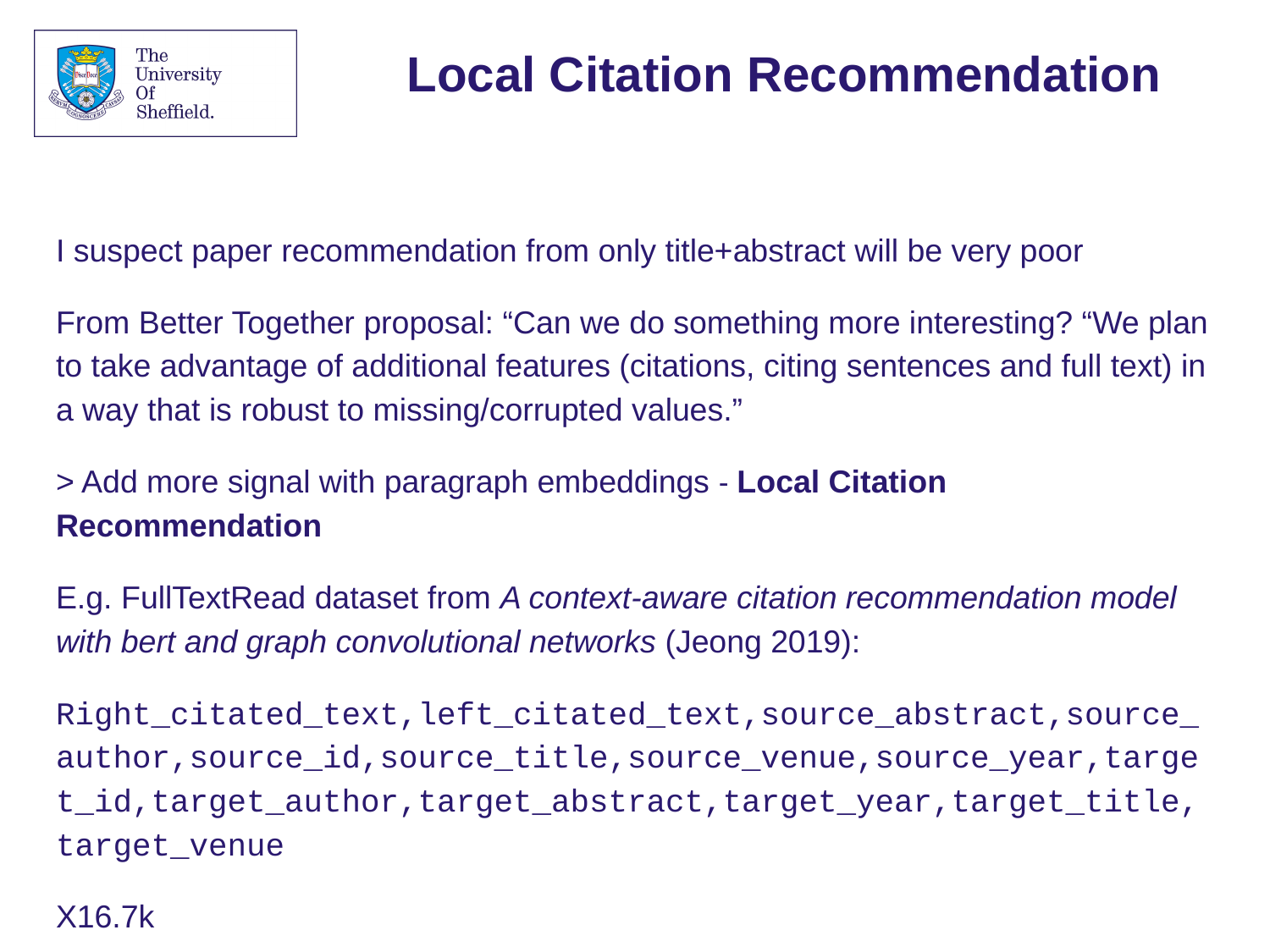

# Local Citation Recommendation

I suspect paper recommendation from only title+abstract will be very poor
From Better Together proposal: “Can we do something more interesting? “We plan to take advantage of additional features (citations, citing sentences and full text) in a way that is robust to missing/corrupted values.”
> Add more signal with paragraph embeddings - Local Citation Recommendation
E.g. FullTextRead dataset from A context-aware citation recommendation model with bert and graph convolutional networks (Jeong 2019):
Right_citated_text,left_citated_text,source_abstract,source_author,source_id,source_title,source_venue,source_year,target_id,target_author,target_abstract,target_year,target_title,target_venue
X16.7k